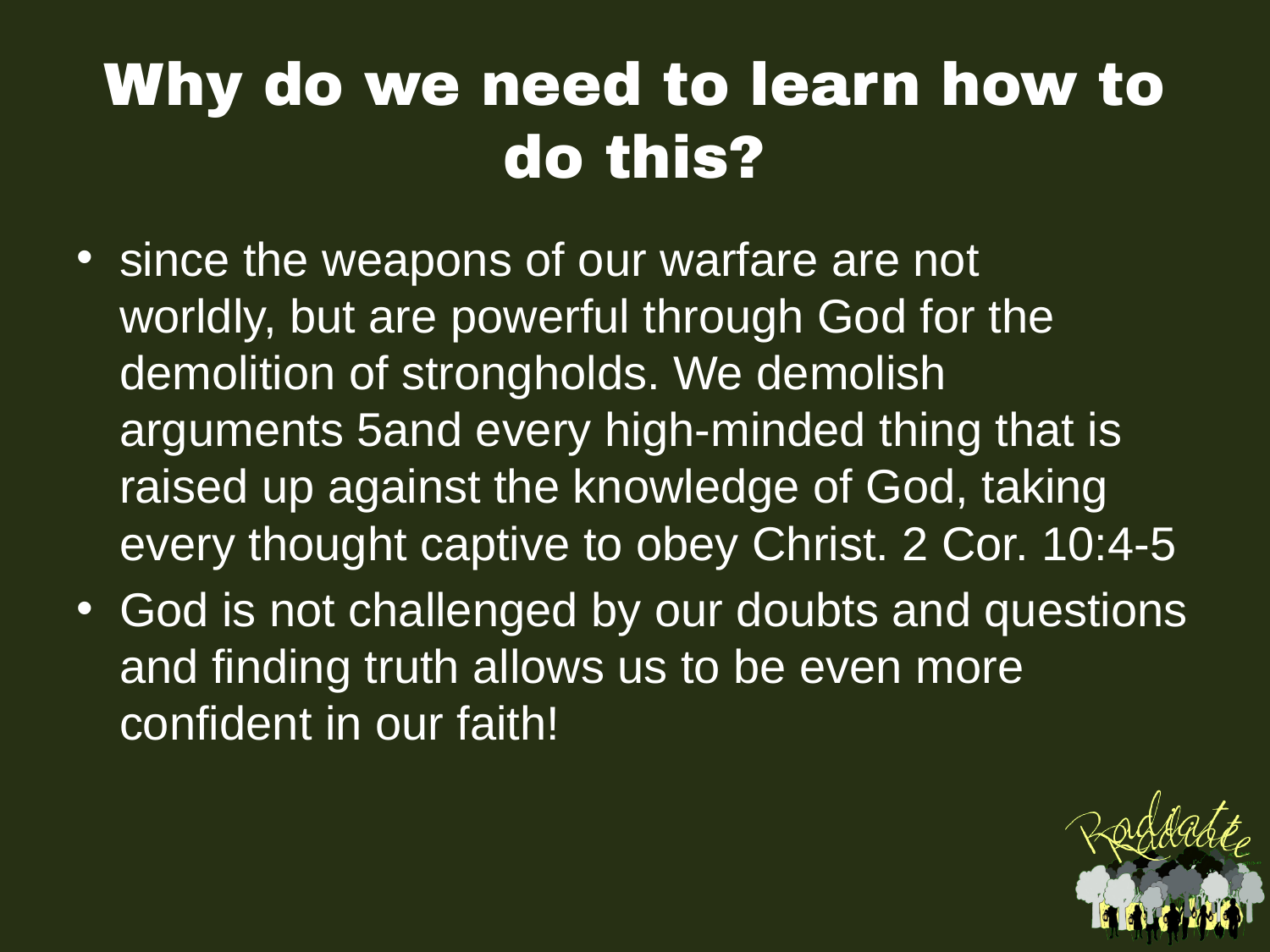

# Why do we need to learn how to do this?
since the weapons of our warfare are not worldly, but are powerful through God for the demolition of strongholds. We demolish arguments 5and every high-minded thing that is raised up against the knowledge of God, taking every thought captive to obey Christ. 2 Cor. 10:4-5
God is not challenged by our doubts and questions and finding truth allows us to be even more confident in our faith!